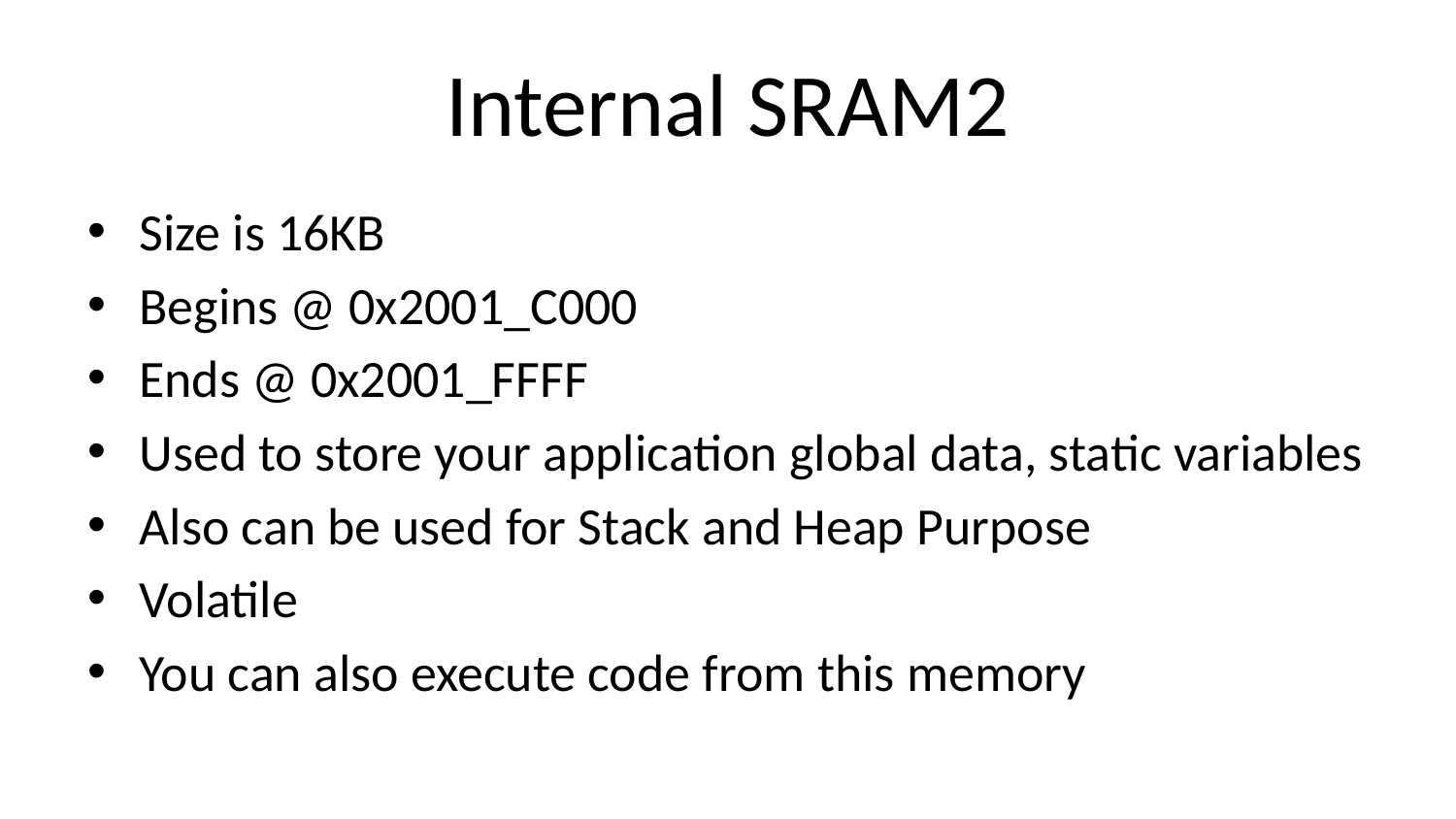

# Internal SRAM2
Size is 16KB
Begins @ 0x2001_C000
Ends @ 0x2001_FFFF
Used to store your application global data, static variables
Also can be used for Stack and Heap Purpose
Volatile
You can also execute code from this memory